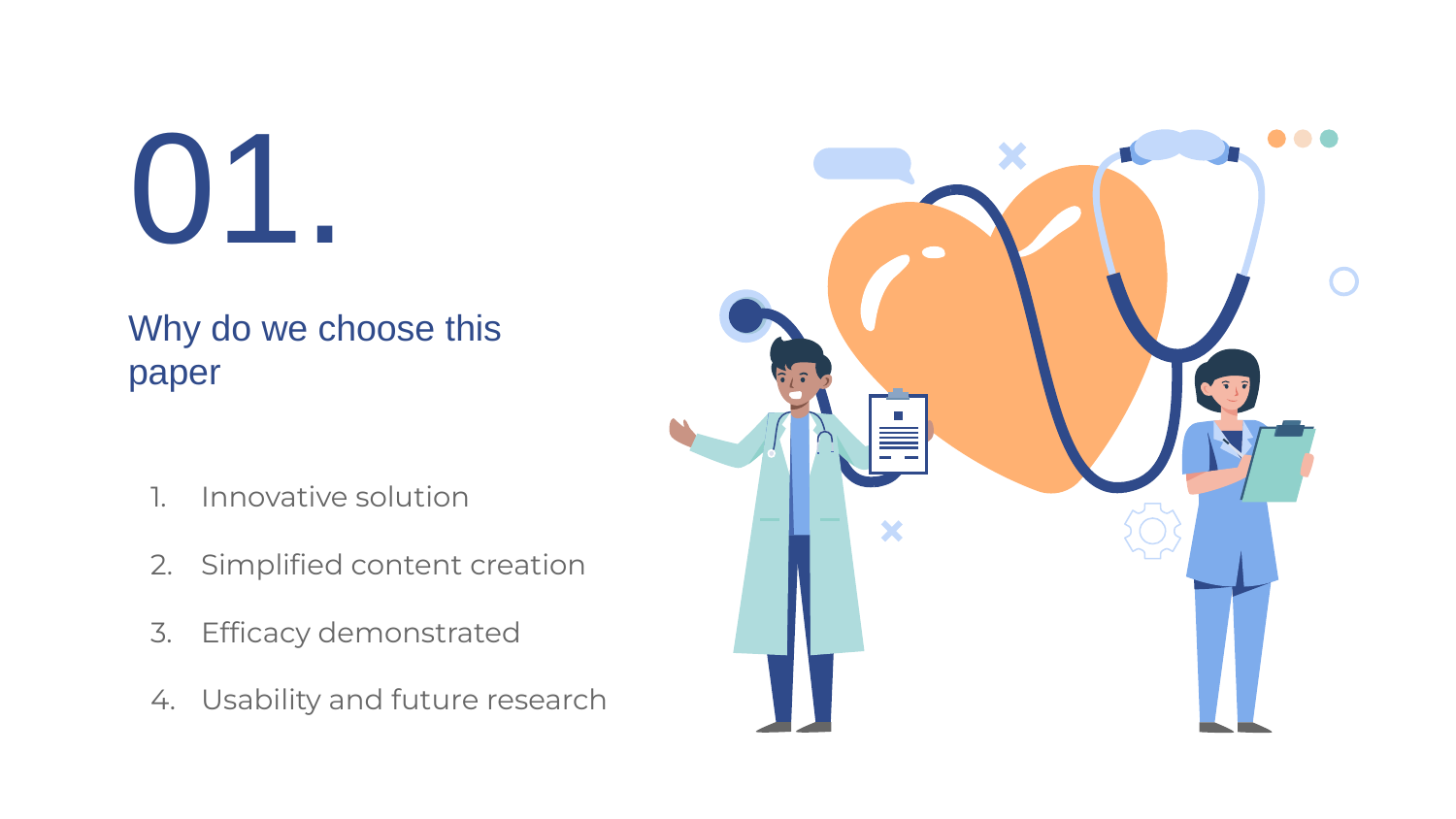

01.

# Why do we choose this paper
Innovative solution

Simplified content creation

Efficacy demonstrated

Usability and future research